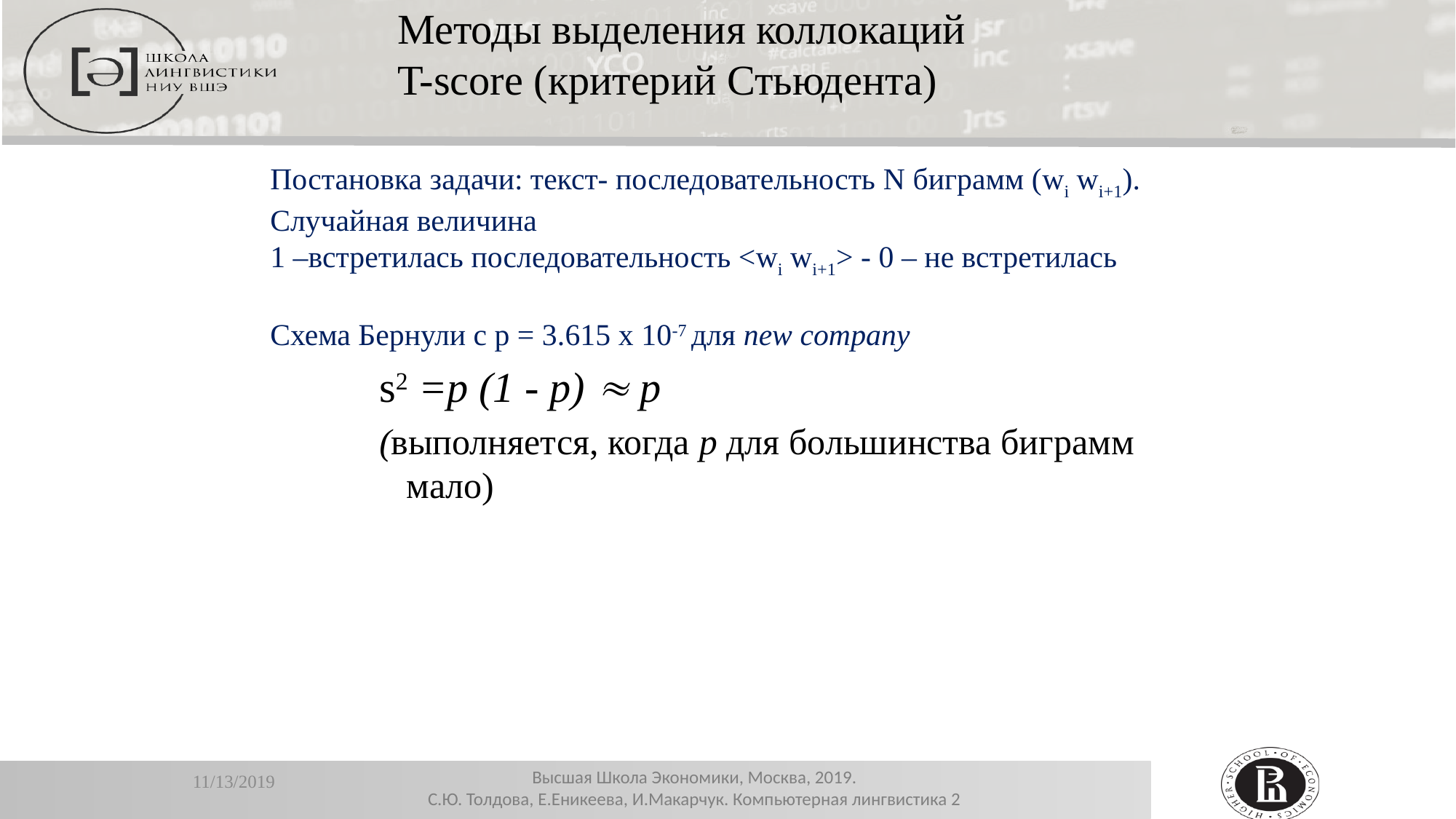

Методы выделения коллокаций
T-score (критерий Стьюдента)
Постановка задачи: текст- последовательность N биграмм (wi wi+1). Случайная величина
1 –встретилась последовательность <wi wi+1> - 0 – не встретилась

Схема Бернули с p = 3.615 x 10-7 для new company
s2 =p (1 - р) ≈ p
(выполняется, когда р для большинства биграмм мало)

11/13/2019